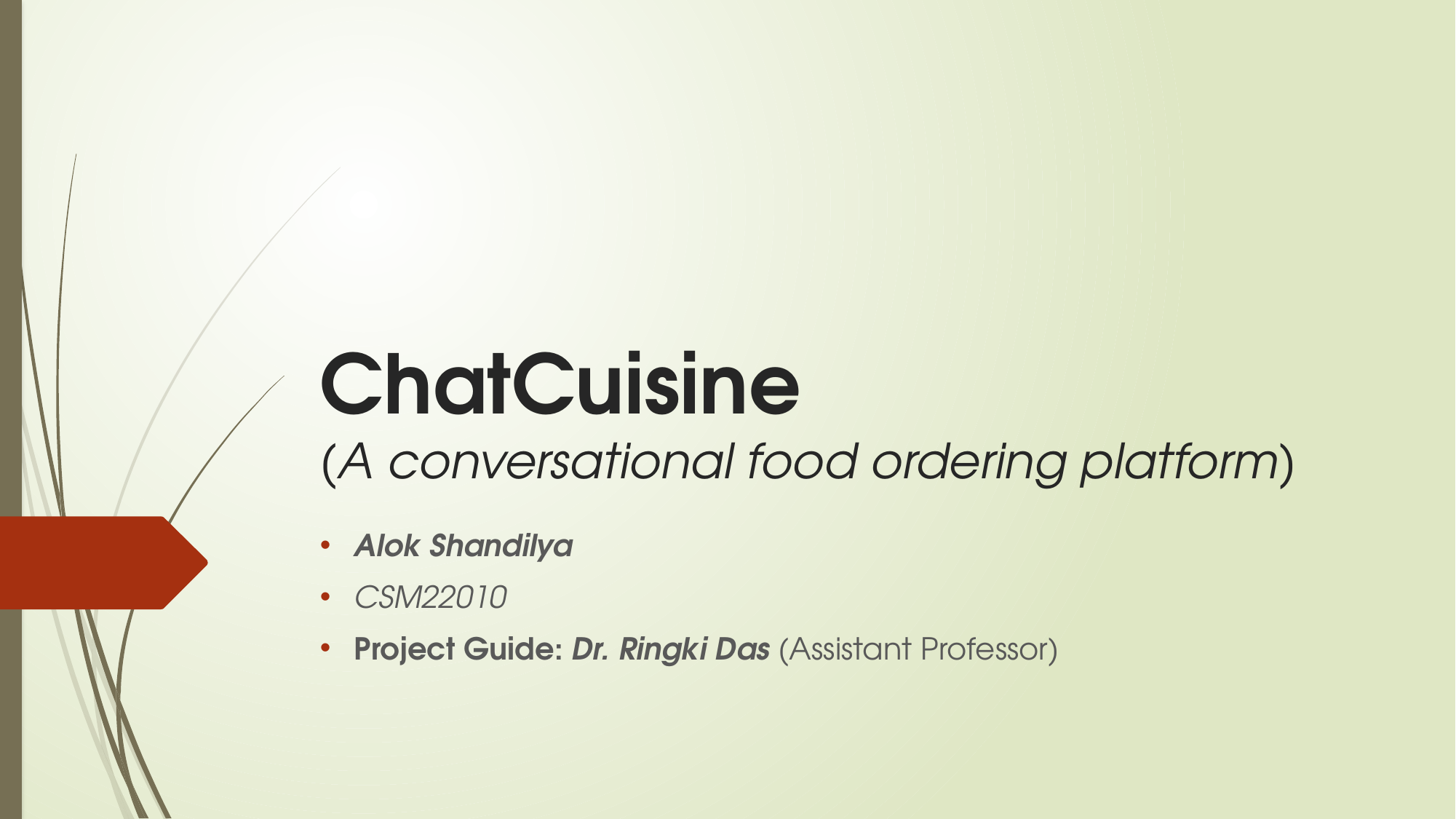

# ChatCuisine (A conversational food ordering platform)
Alok Shandilya
CSM22010
Project Guide: Dr. Ringki Das (Assistant Professor)